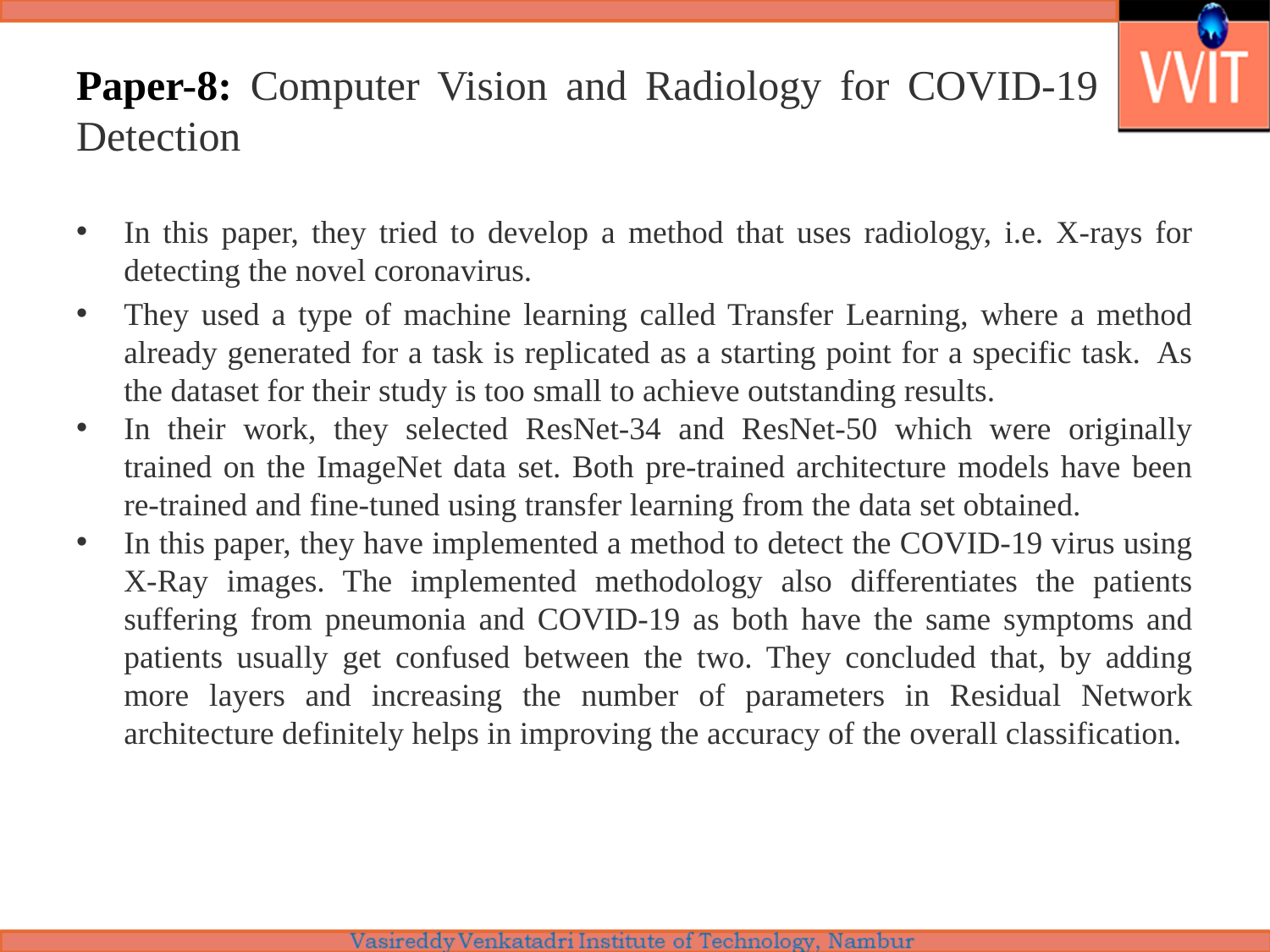

# Paper-8: Computer Vision and Radiology for COVID-19 Detection
In this paper, they tried to develop a method that uses radiology, i.e. X-rays for detecting the novel coronavirus.
They used a type of machine learning called Transfer Learning, where a method already generated for a task is replicated as a starting point for a specific task.  As the dataset for their study is too small to achieve outstanding results.
In their work, they selected ResNet-34 and ResNet-50 which were originally trained on the ImageNet data set. Both pre-trained architecture models have been re-trained and fine-tuned using transfer learning from the data set obtained.
In this paper, they have implemented a method to detect the COVID-19 virus using X-Ray images. The implemented methodology also differentiates the patients suffering from pneumonia and COVID-19 as both have the same symptoms and patients usually get confused between the two. They concluded that, by adding more layers and increasing the number of parameters in Residual Network architecture definitely helps in improving the accuracy of the overall classification.